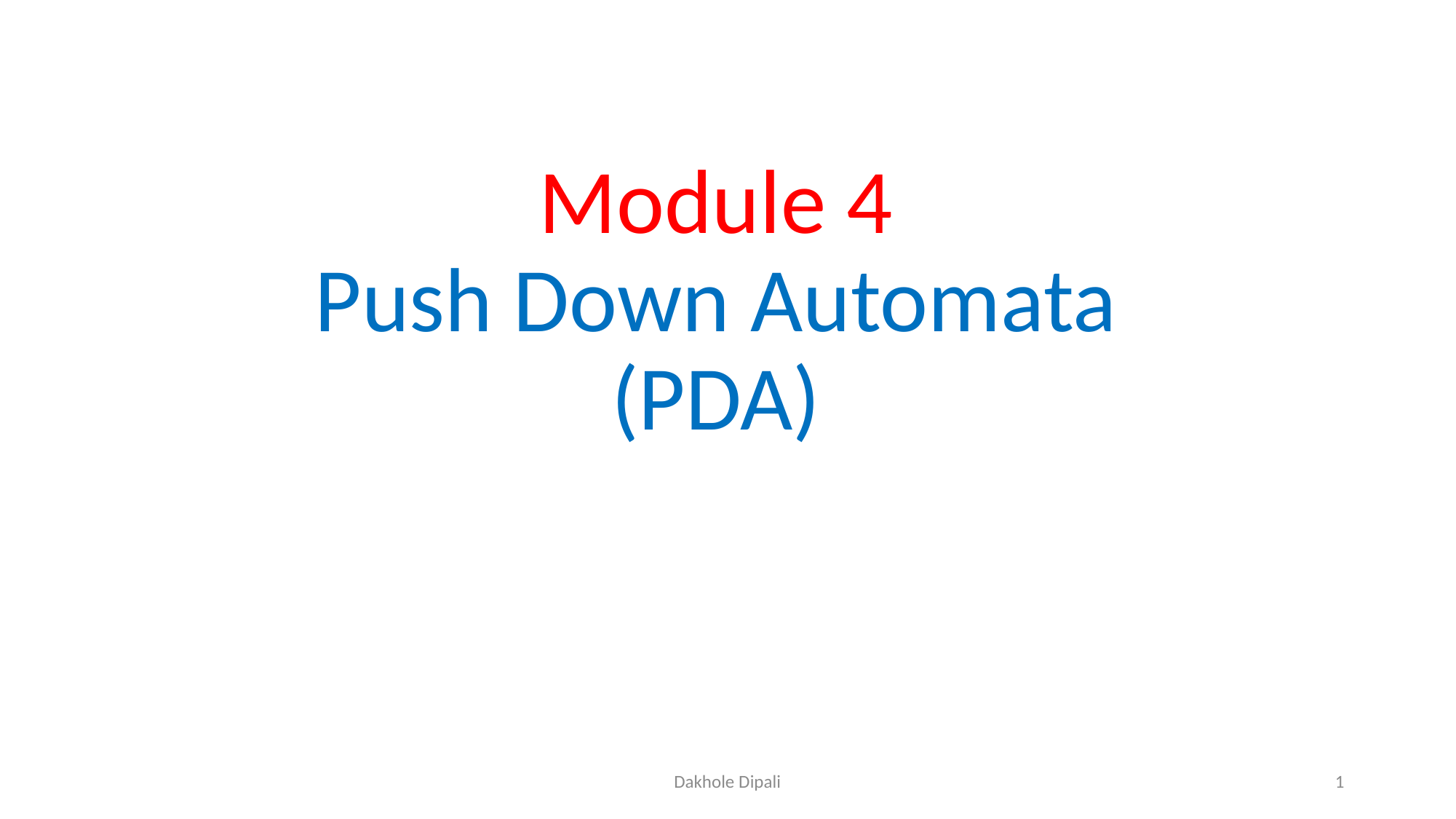

# Module 4 Push Down Automata (PDA)
Dakhole Dipali
1